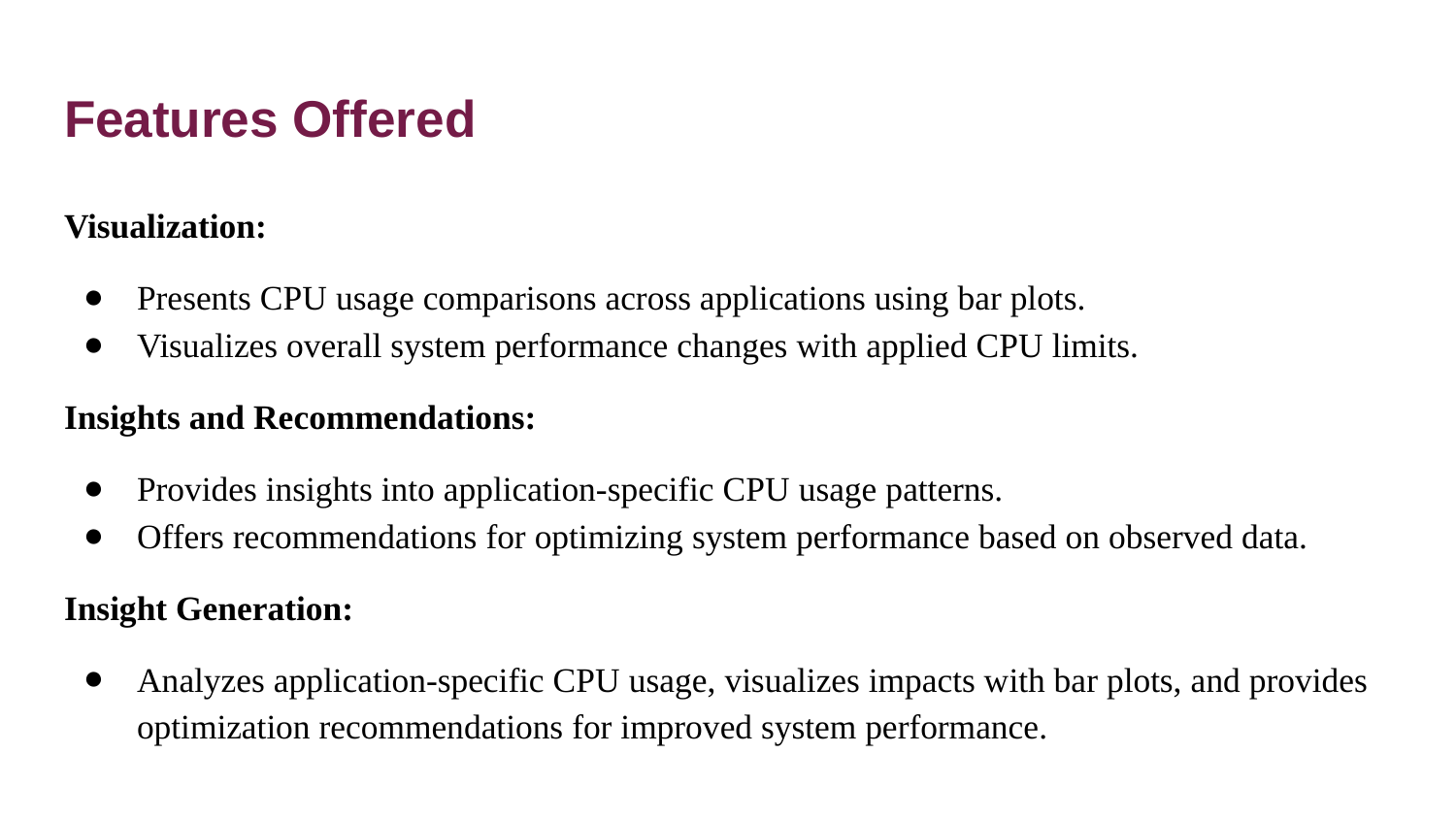

# Features Offered
Visualization:
Presents CPU usage comparisons across applications using bar plots.
Visualizes overall system performance changes with applied CPU limits.
Insights and Recommendations:
Provides insights into application-specific CPU usage patterns.
Offers recommendations for optimizing system performance based on observed data.
Insight Generation:
Analyzes application-specific CPU usage, visualizes impacts with bar plots, and provides optimization recommendations for improved system performance.